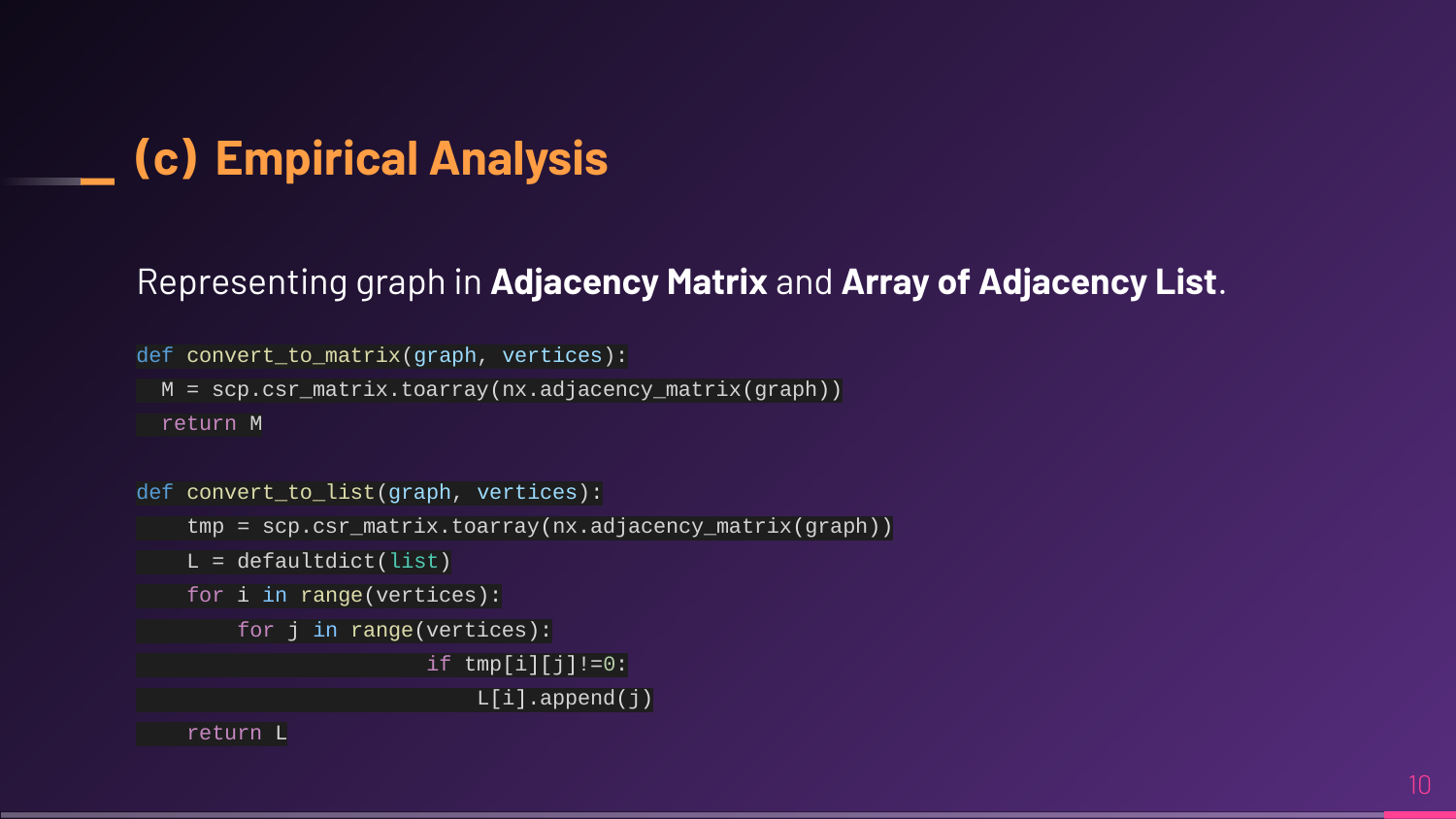

# (c)  Empirical Analysis
Representing graph in Adjacency Matrix and Array of Adjacency List.
def convert_to_matrix(graph, vertices):
  M = scp.csr_matrix.toarray(nx.adjacency_matrix(graph))
  return M

def convert_to_list(graph, vertices):
    tmp = scp.csr_matrix.toarray(nx.adjacency_matrix(graph))
    L = defaultdict(list)
    for i in range(vertices):
        for j in range(vertices):
                       if tmp[i][j]!=0:
                           L[i].append(j)
    return L

10